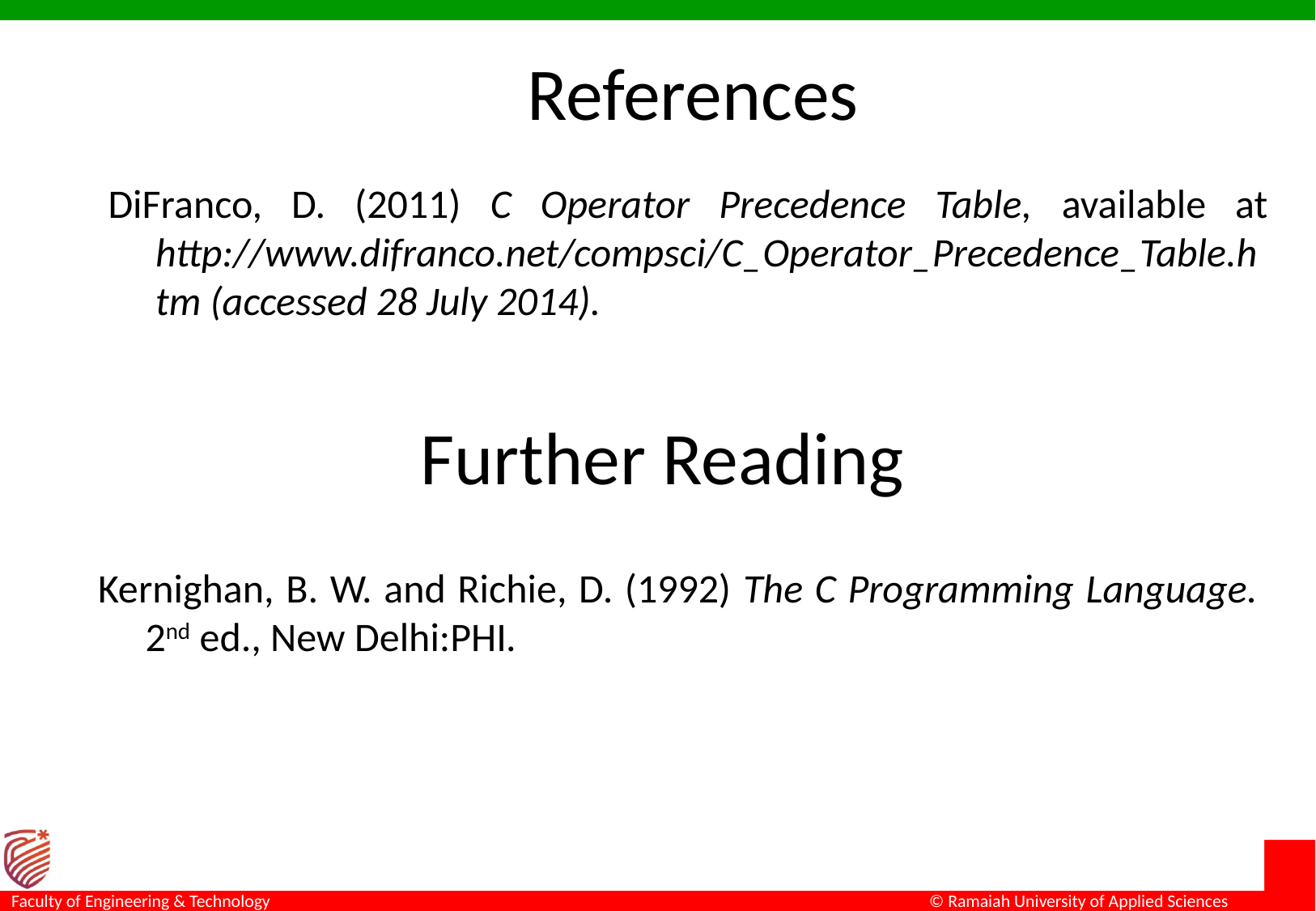

References
DiFranco, D. (2011) C Operator Precedence Table, available at http://www.difranco.net/compsci/C_Operator_Precedence_Table.htm (accessed 28 July 2014).
Further Reading
Kernighan, B. W. and Richie, D. (1992) The C Programming Language. 2nd ed., New Delhi:PHI.